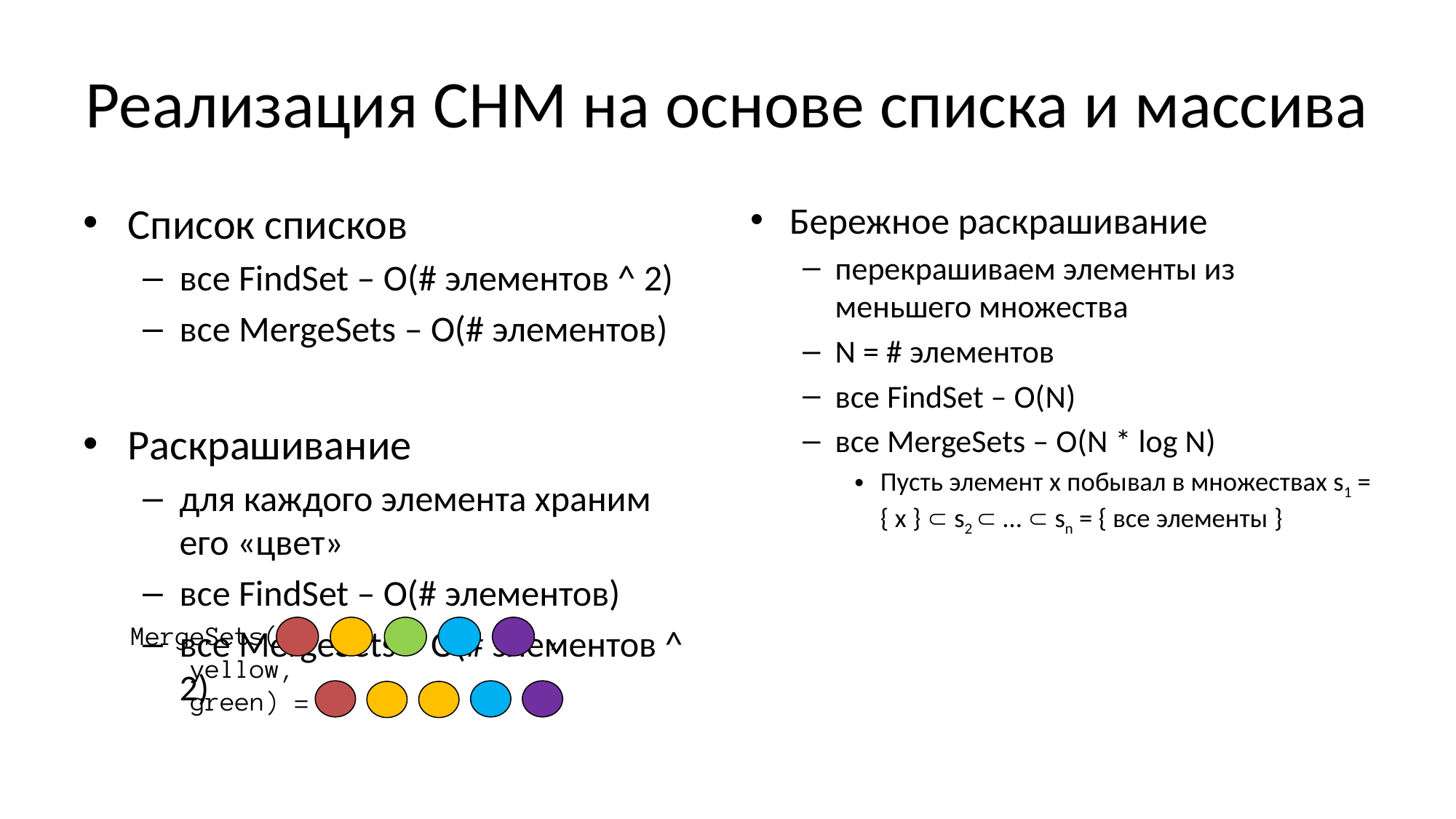

# Реализация СНМ на основе списка и массива
Список списков
все FindSet – O(# элементов ^ 2)
все MergeSets – O(# элементов)

Раскрашивание
для каждого элемента храним его «цвет»
все FindSet – O(# элементов)
все MergeSets – O(# элементов ^ 2)

Бережное раскрашивание
перекрашиваем элементы из меньшего множества
N = # элементов
все FindSet – O(N)
все MergeSets – O(N * log N)
Пусть элемент x побывал в множествах s1 = { x } ⊂ s2 ⊂ … ⊂ sn = { все элементы }
Поскольку перекрашиваем меньшее множество, 2 * мощность si ≤ мощность si+1
Цвет x изменится n <= log(N) раз
На все элементы потратим O(N * log N)

MergeSets(                  ,
    yellow,
    green) =